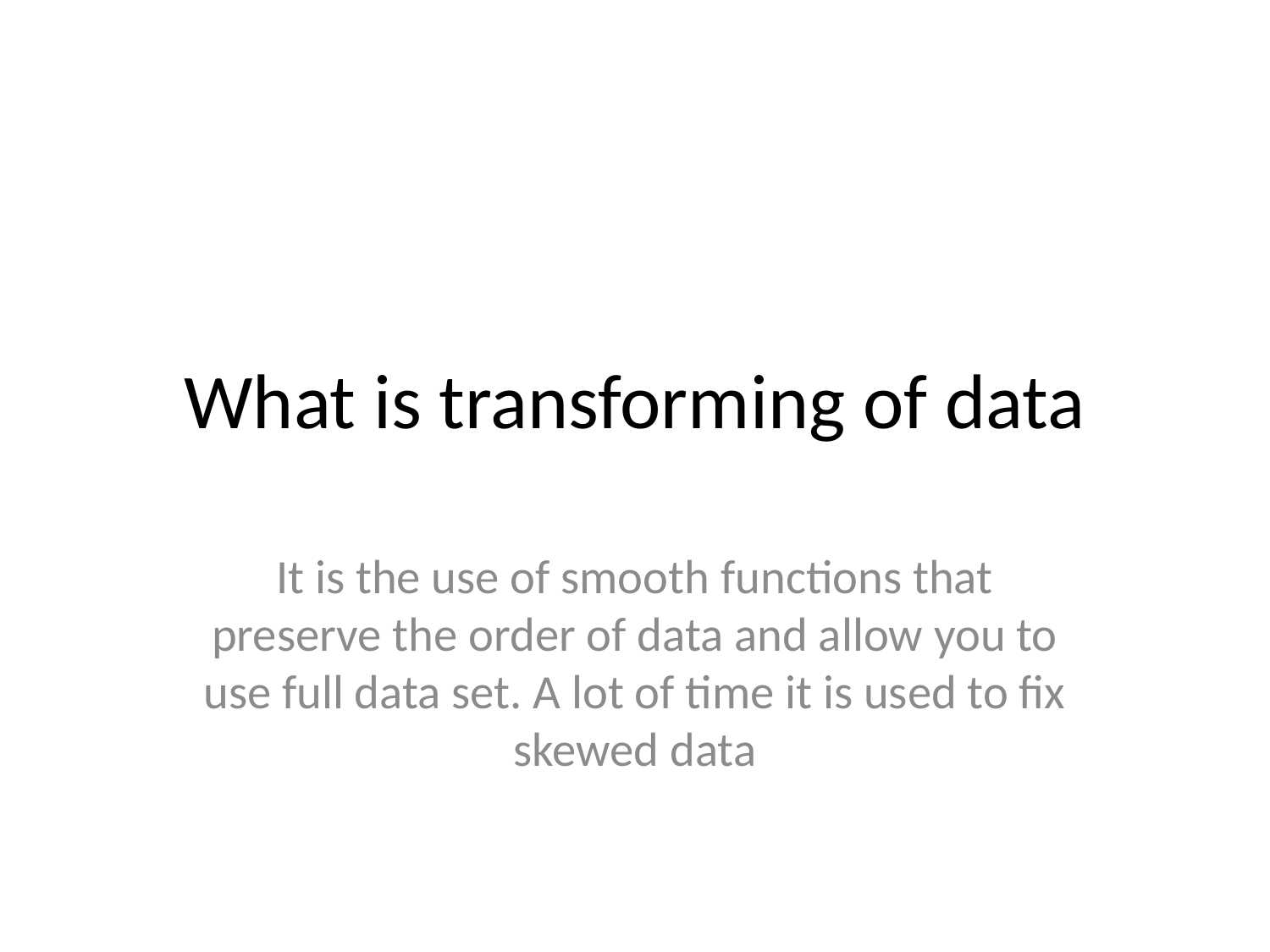

# What is transforming of data
It is the use of smooth functions that preserve the order of data and allow you to use full data set. A lot of time it is used to fix skewed data